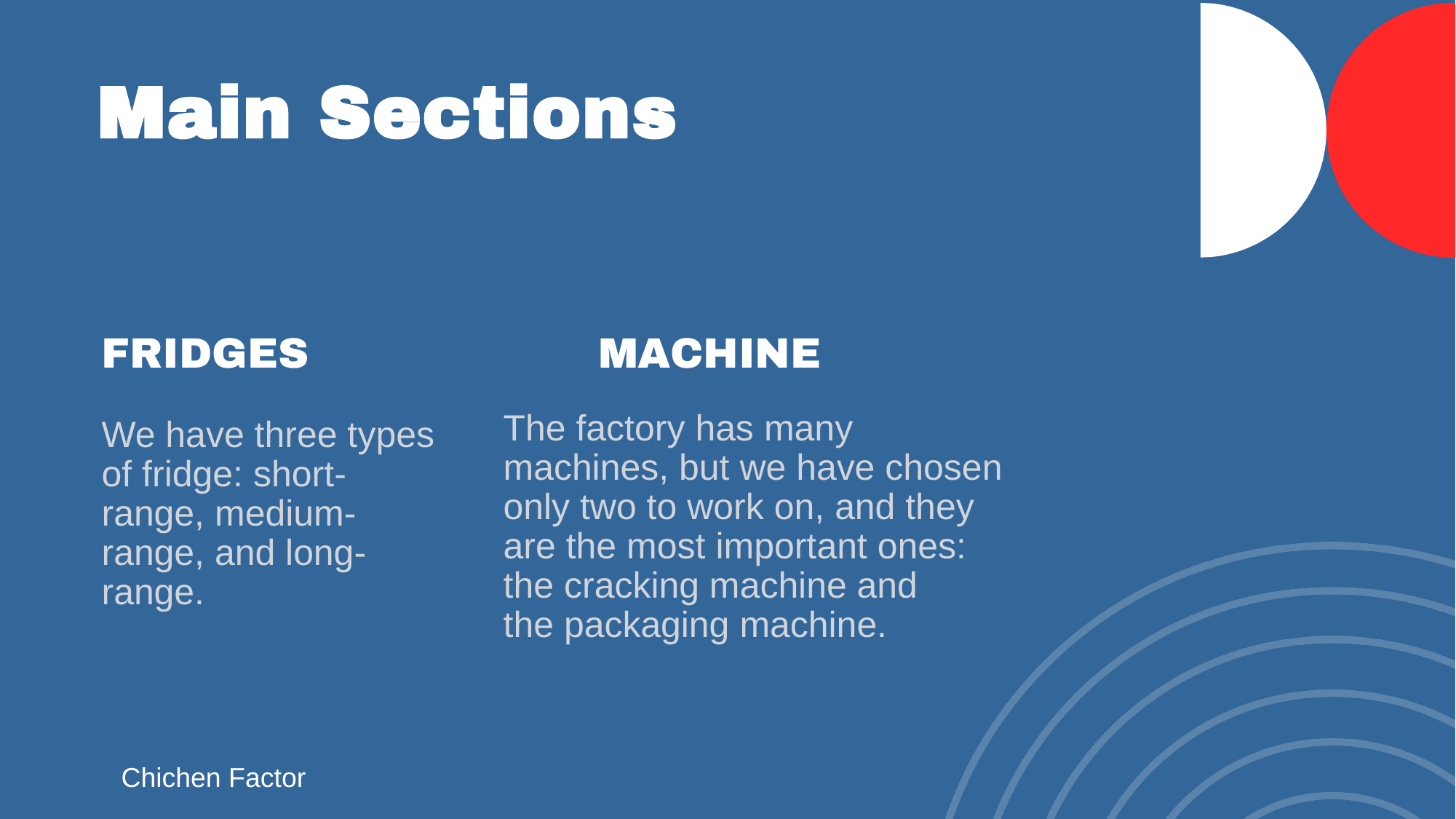

# Main Sections
Fridges
Machine
The factory has many machines, but we have chosen only two to work on, and they are the most important ones: the cracking machine and    the packaging machine.
We have three types of fridge: short-range, medium-range, and long-range.

Chichen Factor